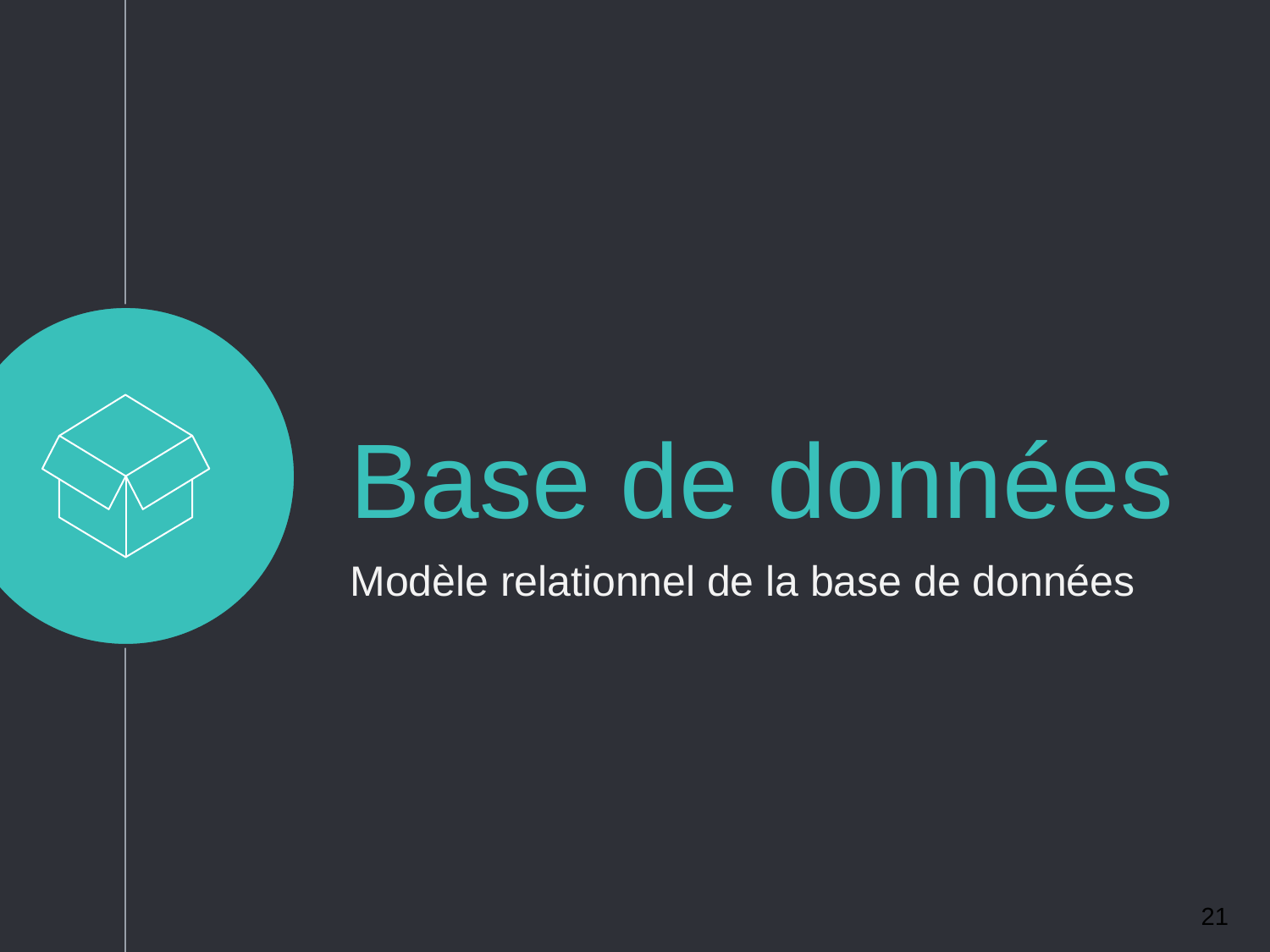

Base de données

Modèle relationnel de la base de données
21